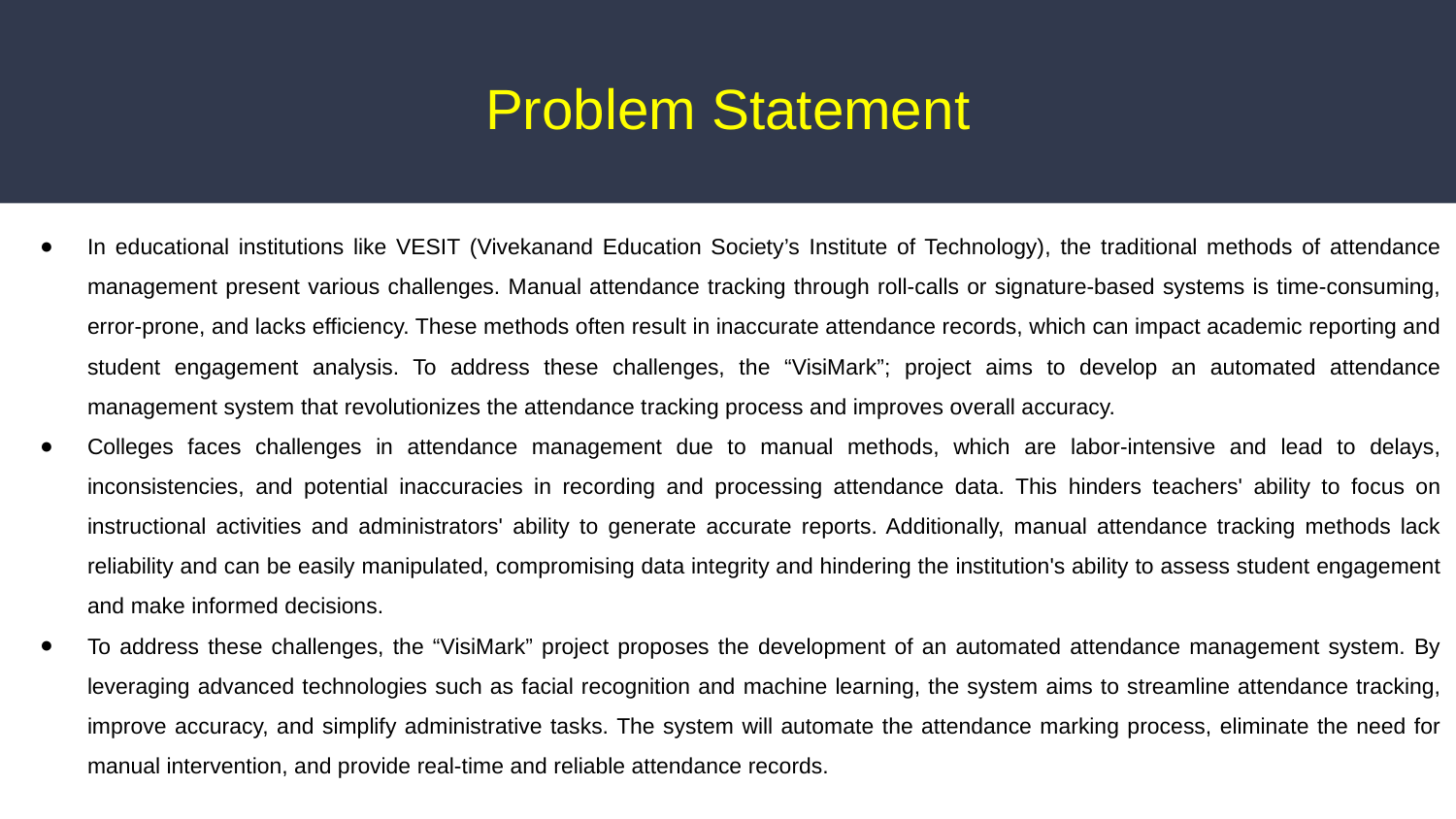

# Problem Statement

In educational institutions like VESIT (Vivekanand Education Society’s Institute of Technology), the traditional methods of attendance management present various challenges. Manual attendance tracking through roll-calls or signature-based systems is time-consuming, error-prone, and lacks efficiency. These methods often result in inaccurate attendance records, which can impact academic reporting and student engagement analysis. To address these challenges, the “VisiMark”; project aims to develop an automated attendance management system that revolutionizes the attendance tracking process and improves overall accuracy.
Colleges faces challenges in attendance management due to manual methods, which are labor-intensive and lead to delays, inconsistencies, and potential inaccuracies in recording and processing attendance data. This hinders teachers' ability to focus on instructional activities and administrators' ability to generate accurate reports. Additionally, manual attendance tracking methods lack reliability and can be easily manipulated, compromising data integrity and hindering the institution's ability to assess student engagement and make informed decisions.
To address these challenges, the “VisiMark” project proposes the development of an automated attendance management system. By leveraging advanced technologies such as facial recognition and machine learning, the system aims to streamline attendance tracking, improve accuracy, and simplify administrative tasks. The system will automate the attendance marking process, eliminate the need for manual intervention, and provide real-time and reliable attendance records.

r Rates